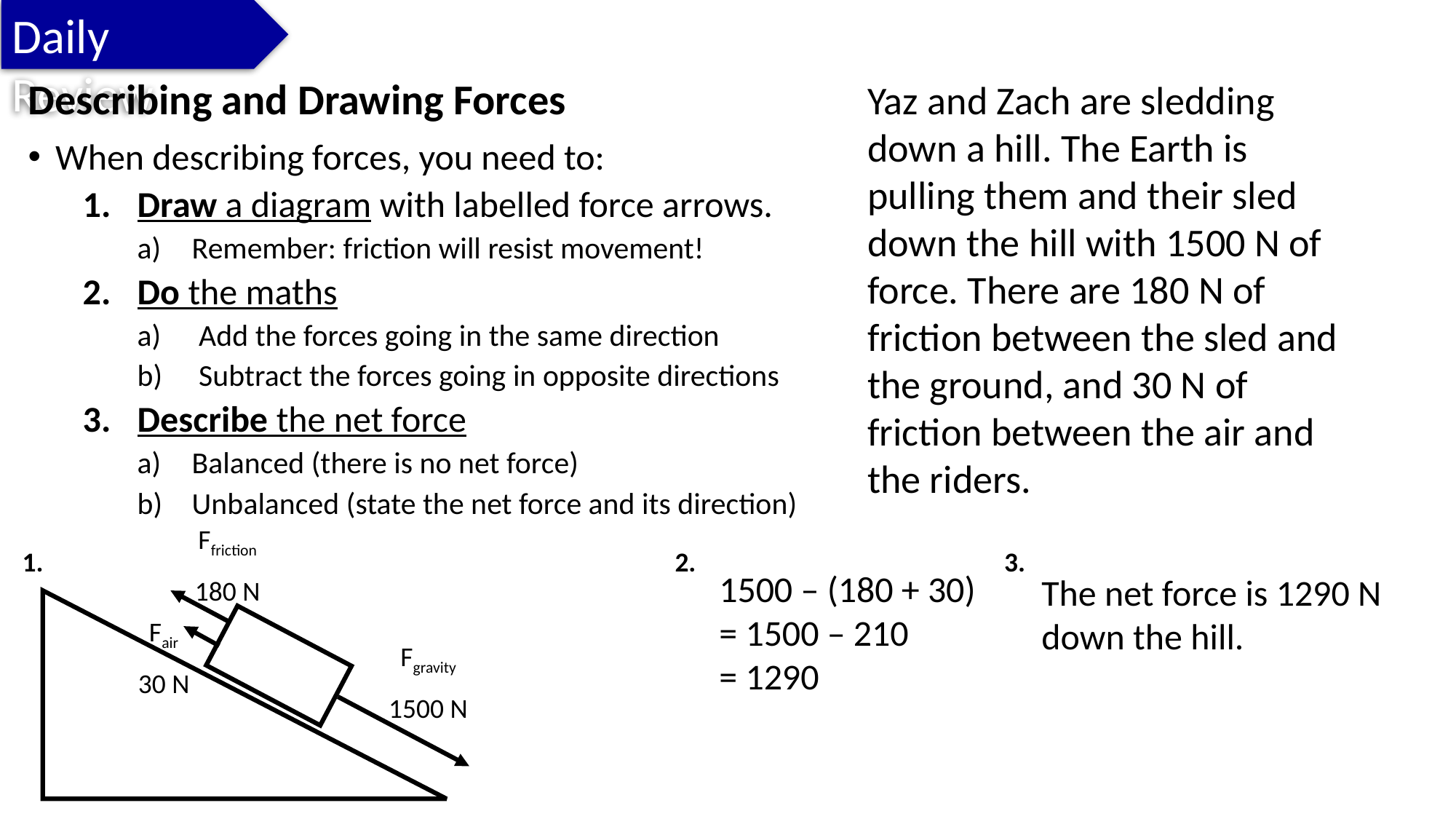

Daily Review
Yaz and Zach are sledding down a hill. The Earth is pulling them and their sled down the hill with 1500 N of force. There are 180 N of friction between the sled and the ground, and 30 N of friction between the air and the riders.
Describing and Drawing Forces
When describing forces, you need to:
Draw a diagram with labelled force arrows.
Remember: friction will resist movement!
Do the maths
Add the forces going in the same direction
Subtract the forces going in opposite directions
Describe the net force
Balanced (there is no net force)
Unbalanced (state the net force and its direction)
Ffriction

180 N
1.
2.
3.
1500 – (180 + 30)
= 1500 – 210
= 1290
The net force is 1290 N down the hill.

Fair

30 N

Fgravity

1500 N